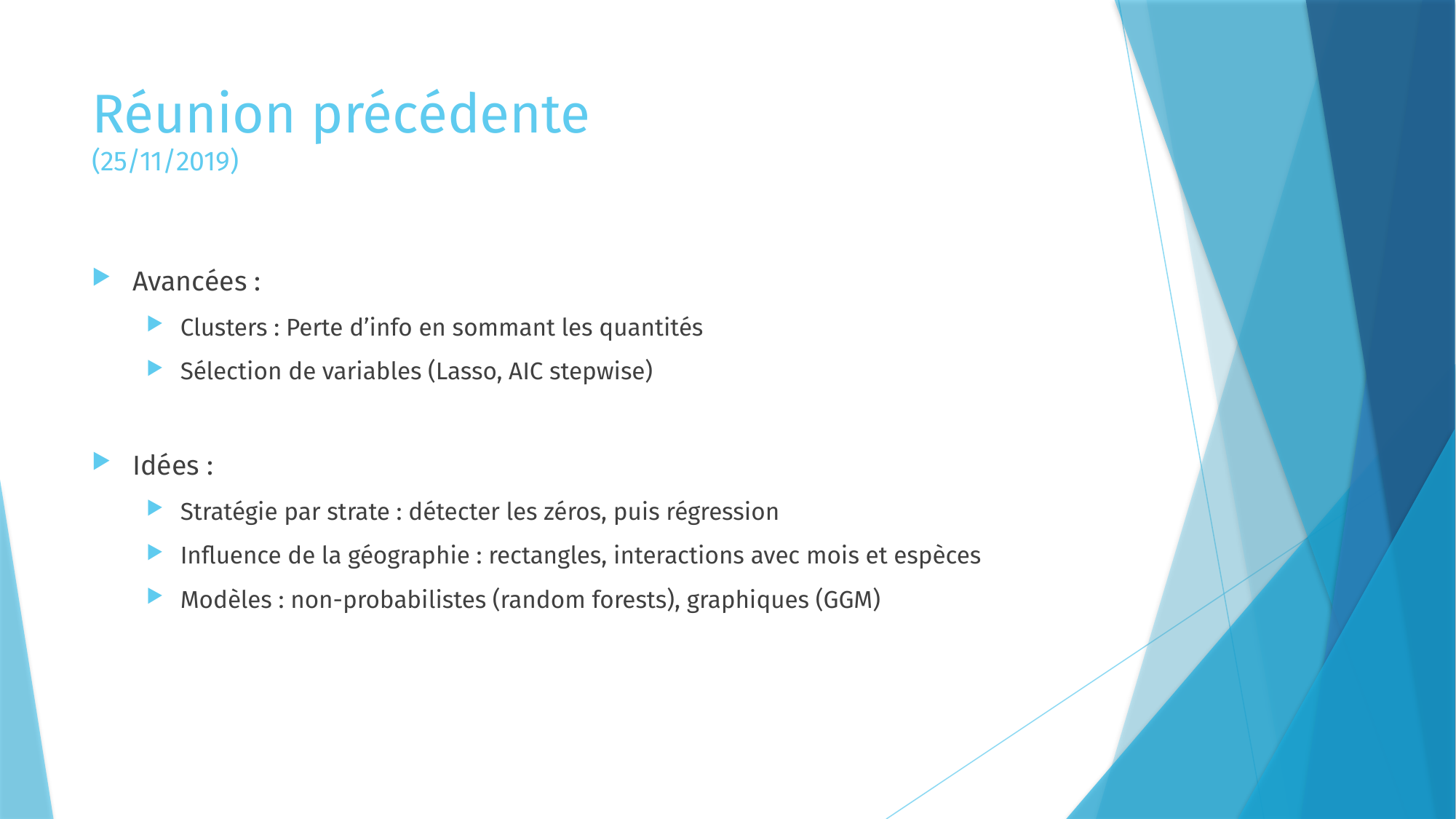

# Réunion précédente (25/11/2019)
Avancées :
Clusters : Perte d’info en sommant les quantités
Sélection de variables (Lasso, AIC stepwise)

Idées :
Stratégie par strate : détecter les zéros, puis régression
Influence de la géographie : rectangles, interactions avec mois et espèces
Modèles : non-probabilistes (random forests), graphiques (GGM)